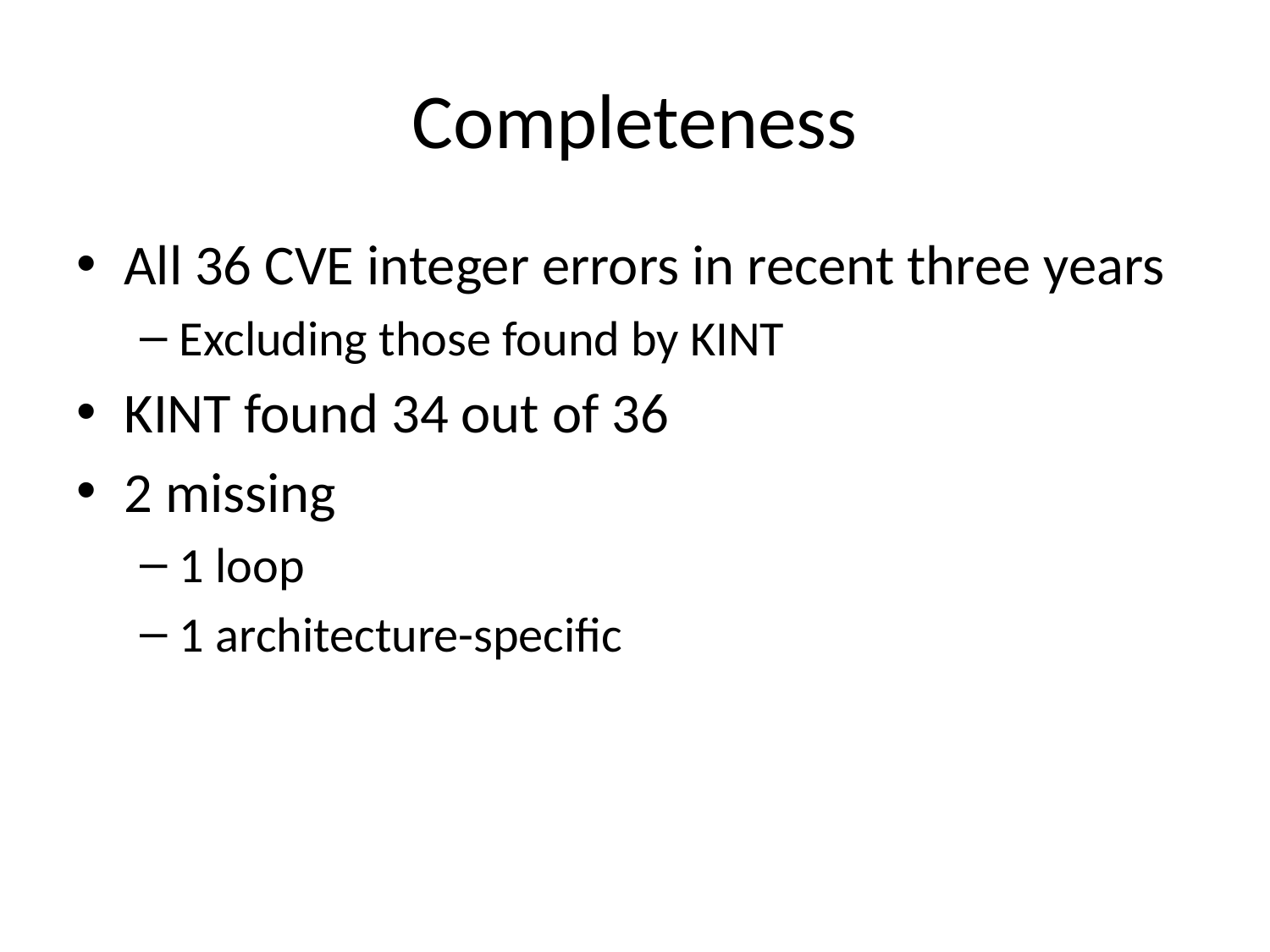

# Completeness
All 36 CVE integer errors in recent three years
Excluding those found by KINT
KINT found 34 out of 36
2 missing
1 loop
1 architecture-specific